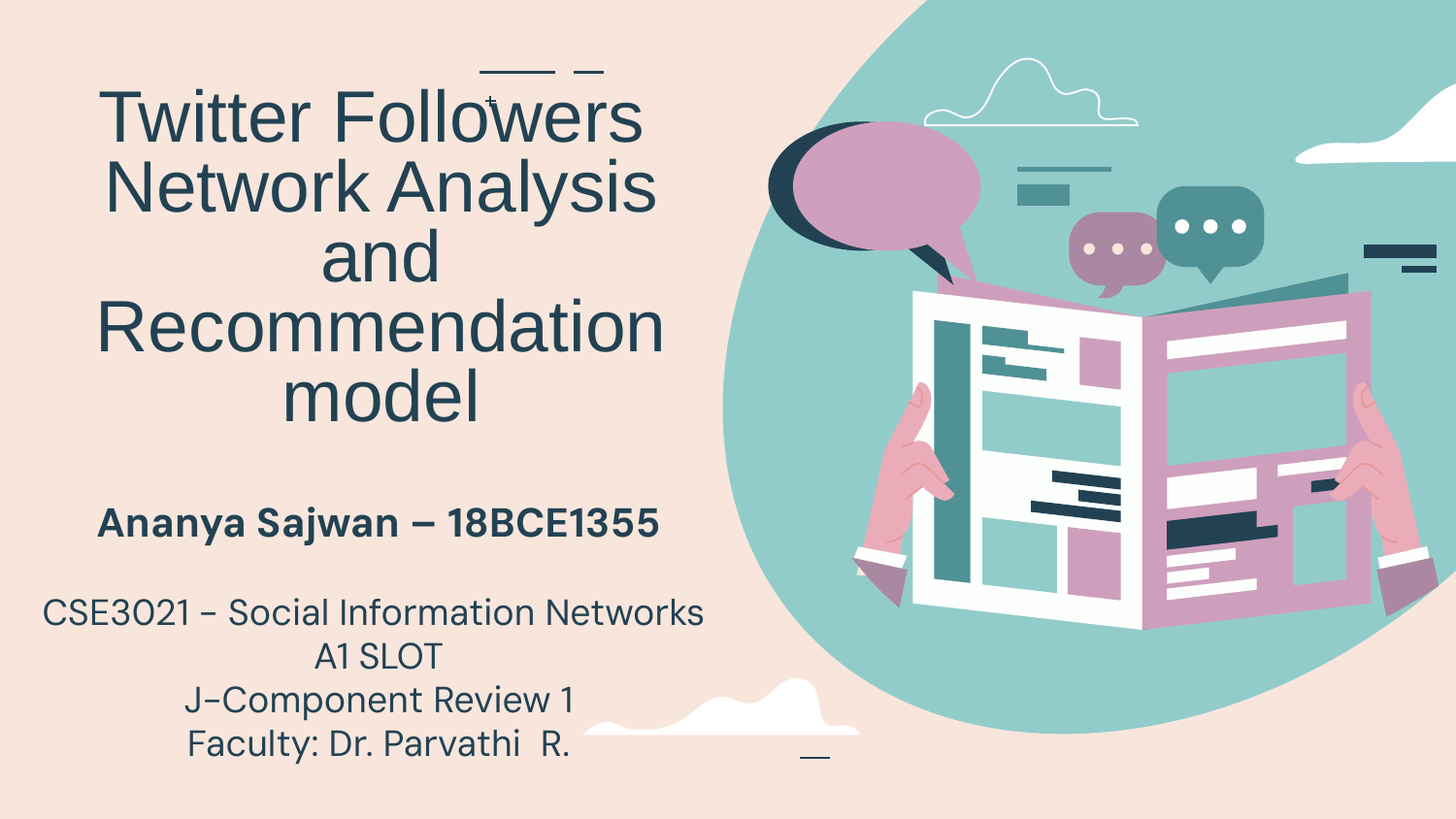

# Twitter Followers Network Analysis and Recommendation model

Ananya Sajwan – 18BCE1355

CSE3021 - Social Information Networks  A1 SLOT
J-Component Review 1
Faculty: Dr. Parvathi  R.